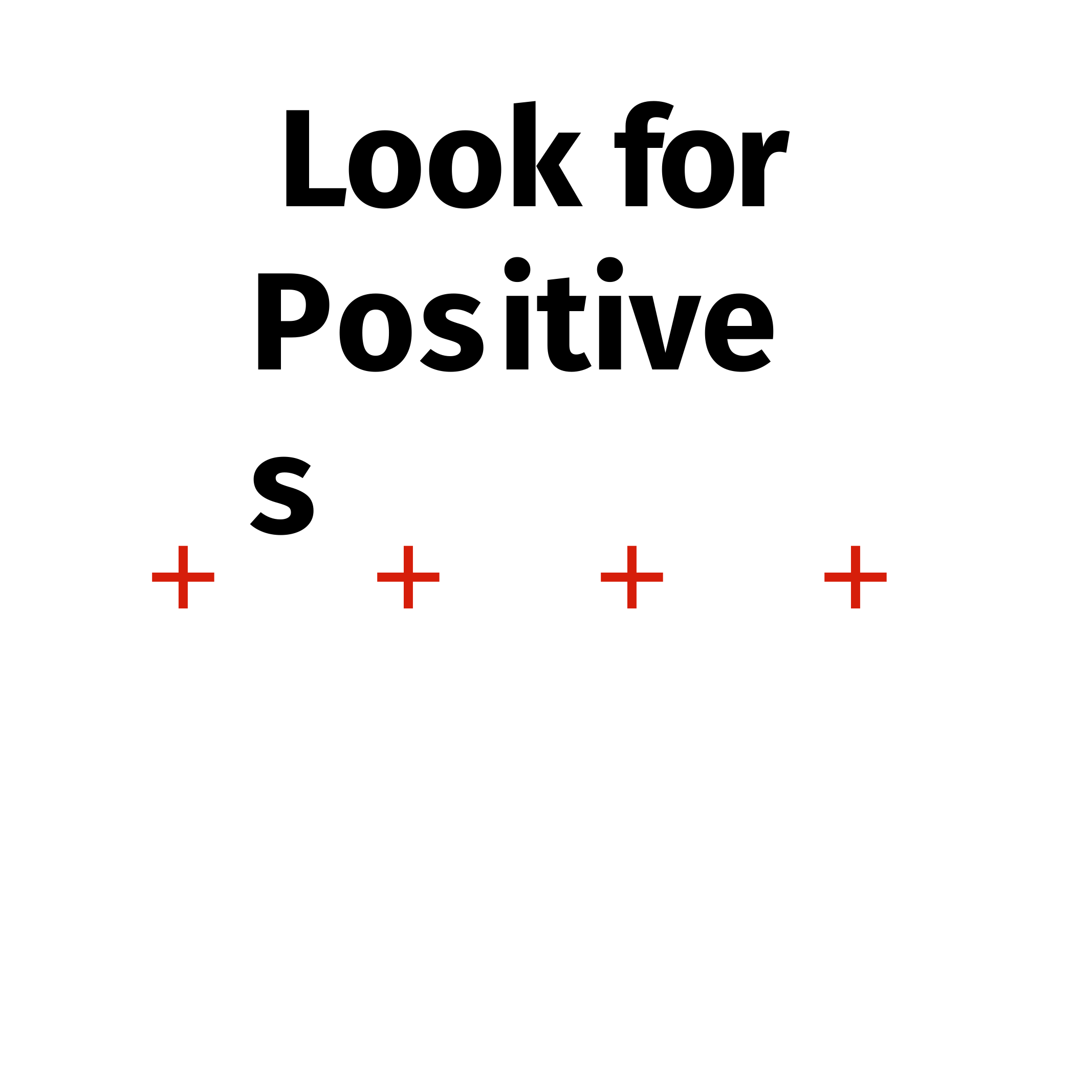

Look for  Positives
+	+	+	+